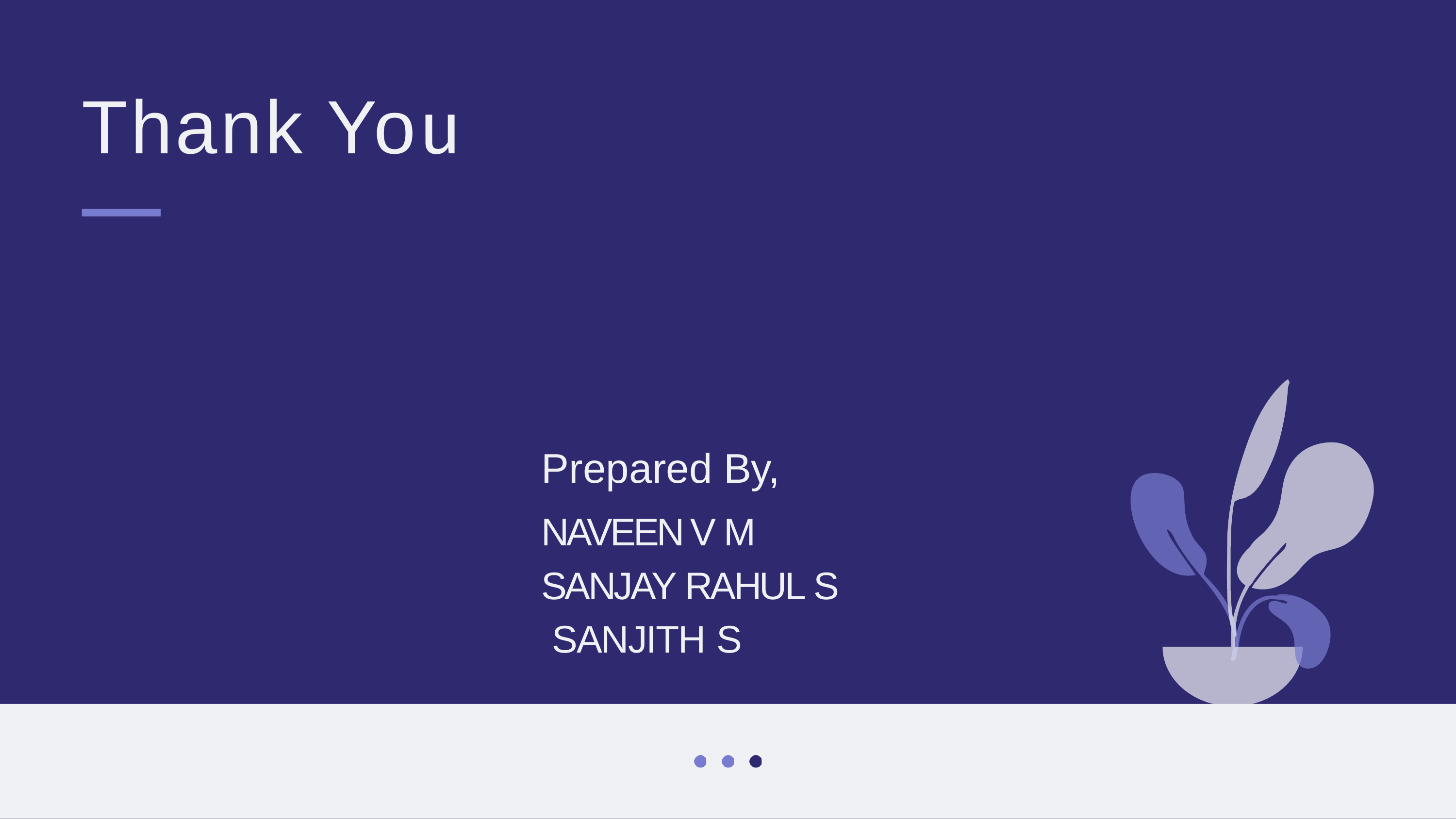

# Thank You

Prepared By,
NAVEEN V M  SANJAY RAHUL S  SANJITH S